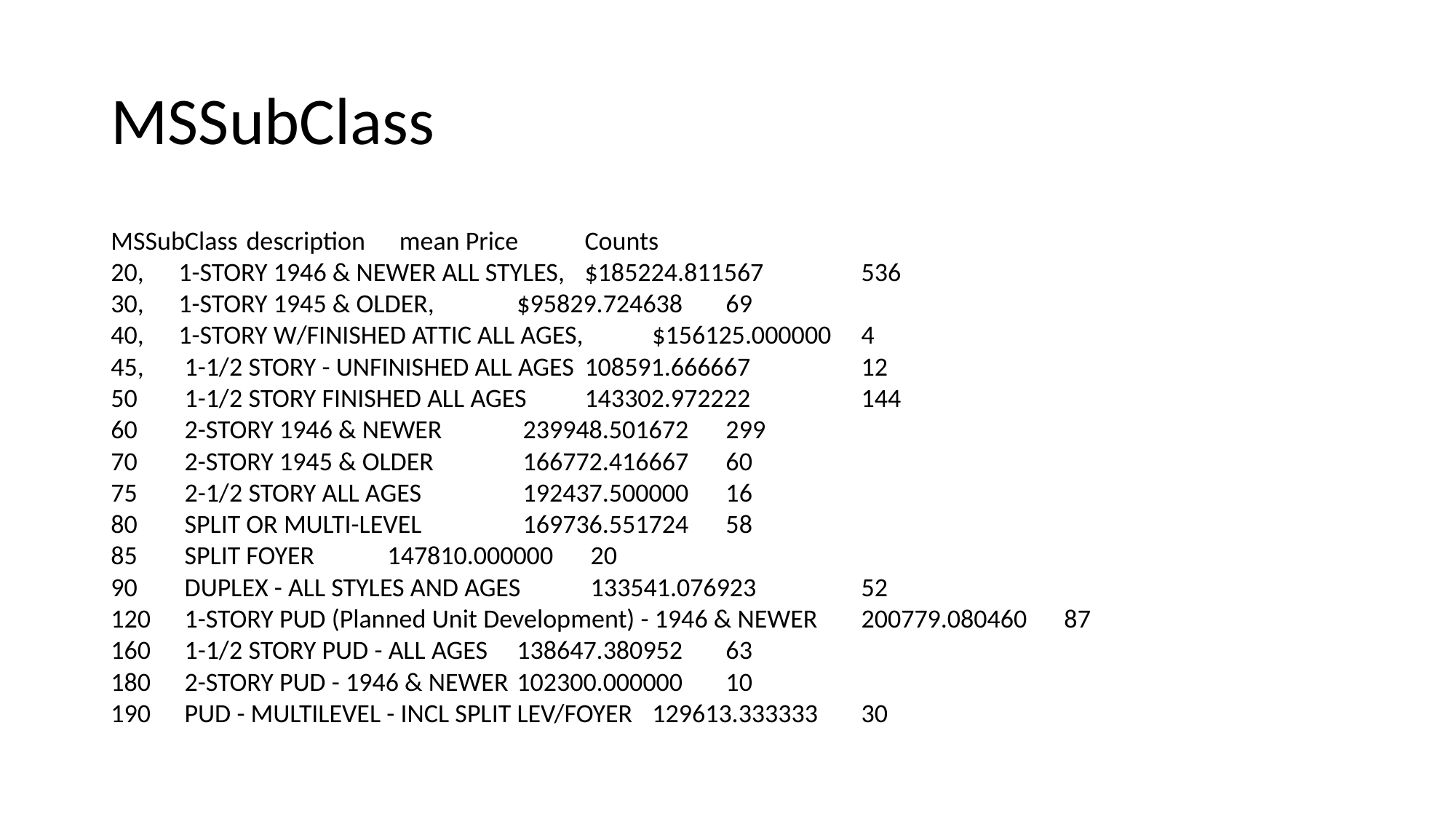

# MSSubClass
MSSubClass 	description			   mean Price		Counts
20, 	1-STORY 1946 & NEWER ALL STYLES,  	$185224.811567		 536
30, 	1-STORY 1945 & OLDER,	  		$95829.724638		 69
40, 	1-STORY W/FINISHED ATTIC ALL AGES, 	$156125.000000		 4
45,	 1-1/2 STORY - UNFINISHED ALL AGES 	108591.666667		 12
50	 1-1/2 STORY FINISHED ALL AGES		143302.972222		 144
60	 2-STORY 1946 & NEWER			 239948.501672		 299
70	 2-STORY 1945 & OLDER			 166772.416667		 60
75	 2-1/2 STORY ALL AGES			 192437.500000		 16
80	 SPLIT OR MULTI-LEVEL			 169736.551724		 58
85	 SPLIT FOYER				 147810.000000		 20
90	 DUPLEX - ALL STYLES AND AGES		 133541.076923		 52
120	 1-STORY PUD (Planned Unit Development) - 1946 & NEWER	 200779.080460		 87
160 	 1-1/2 STORY PUD - ALL AGES 		138647.380952		 63
180 	 2-STORY PUD - 1946 & NEWER 		102300.000000		 10
190 	 PUD - MULTILEVEL - INCL SPLIT LEV/FOYER 	129613.333333		 30